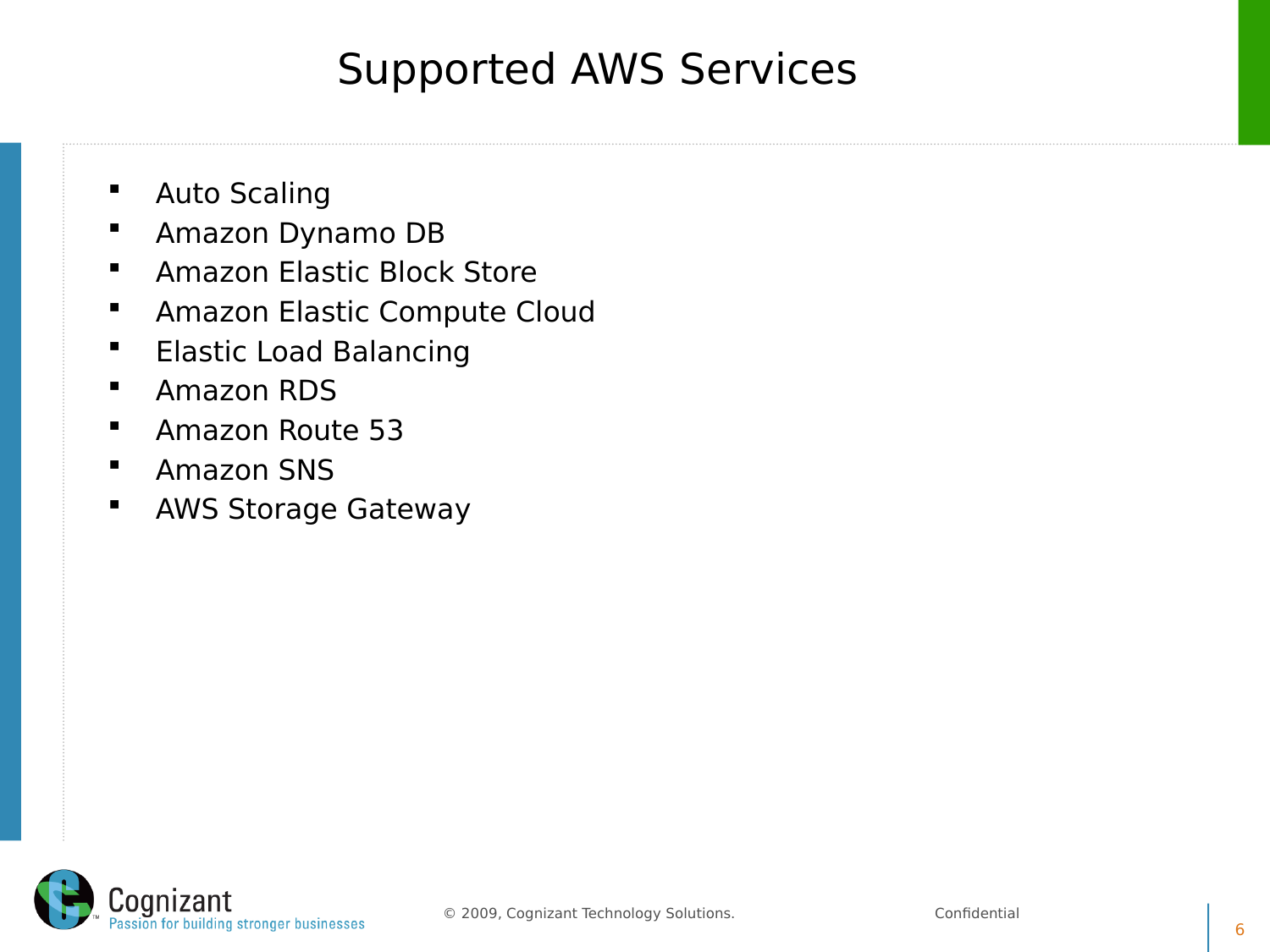

# Supported AWS Services
Auto Scaling
Amazon Dynamo DB
Amazon Elastic Block Store
Amazon Elastic Compute Cloud
Elastic Load Balancing
Amazon RDS
Amazon Route 53
Amazon SNS
AWS Storage Gateway

© 2009, Cognizant Technology Solutions.                                             Confidential
6